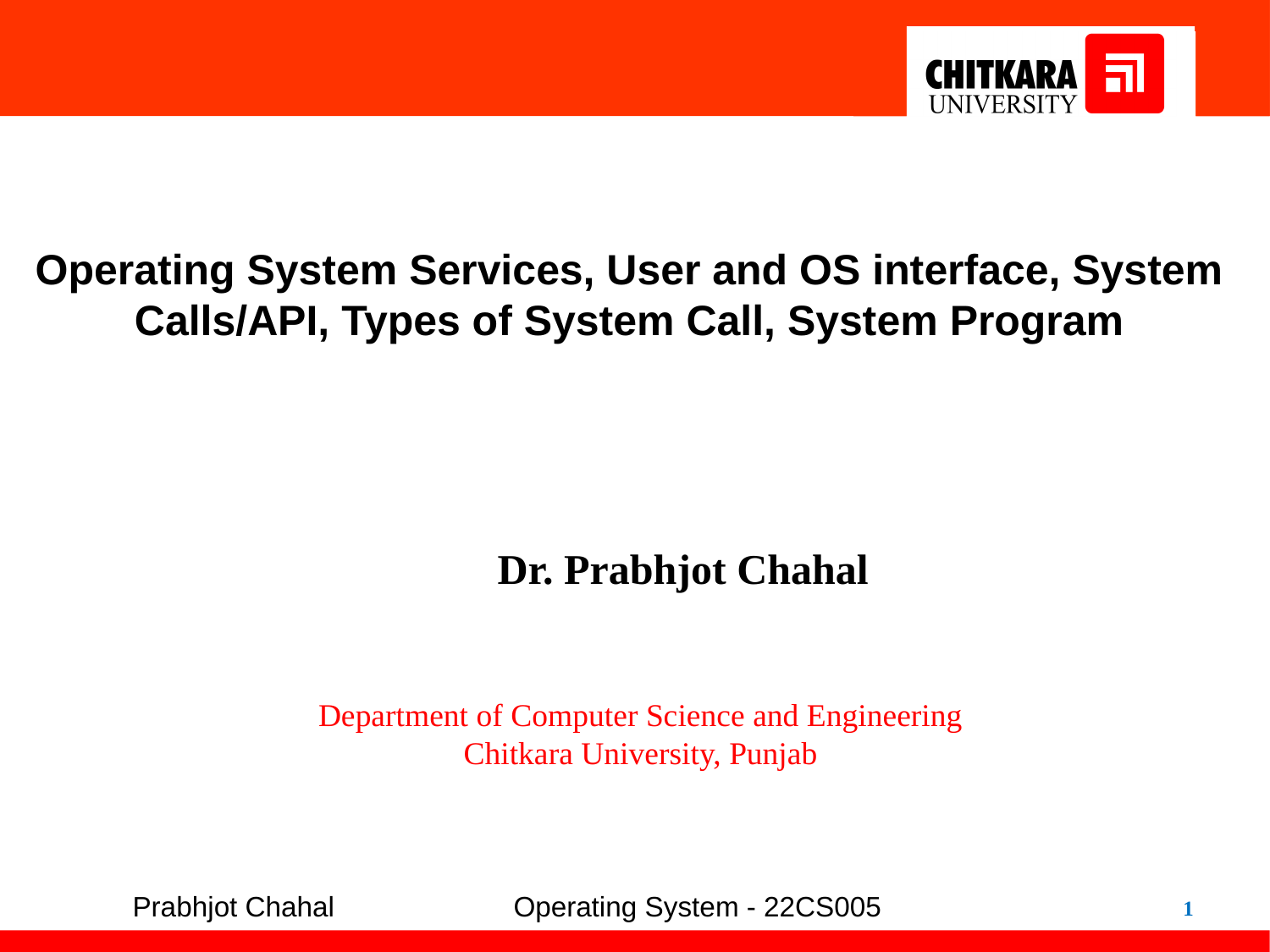

Operating System Services, User and OS interface, System Calls/API, Types of System Call, System Program

        Dr. Prabhjot Chahal
Department of Computer Science and Engineering
Chitkara University, Punjab
Prabhjot Chahal		Operating System - 22CS005
1